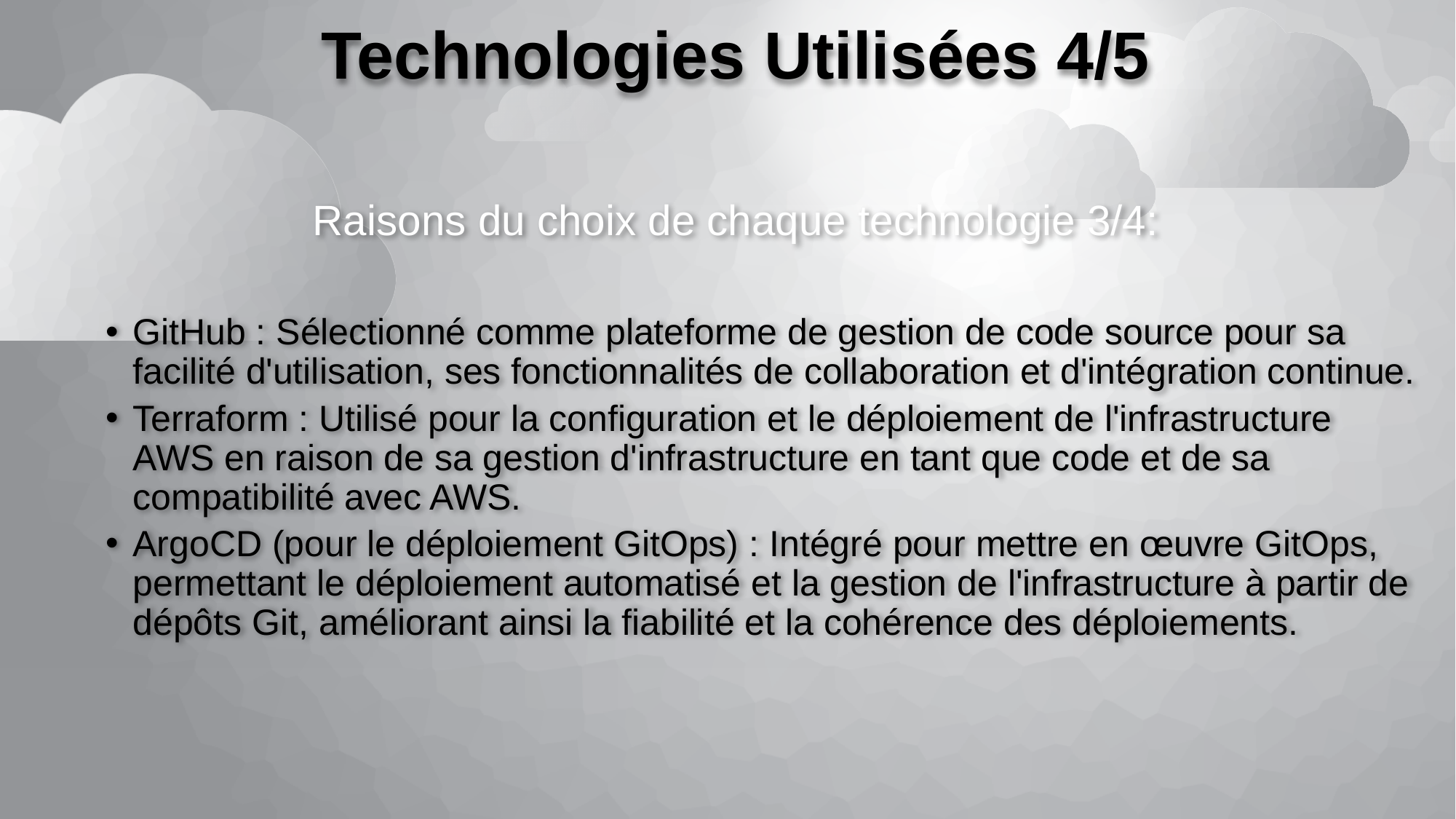

Raisons du choix de chaque technologie 3/4:

GitHub : Sélectionné comme plateforme de gestion de code source pour sa facilité d'utilisation, ses fonctionnalités de collaboration et d'intégration continue.
Terraform : Utilisé pour la configuration et le déploiement de l'infrastructure AWS en raison de sa gestion d'infrastructure en tant que code et de sa compatibilité avec AWS.
ArgoCD (pour le déploiement GitOps) : Intégré pour mettre en œuvre GitOps, permettant le déploiement automatisé et la gestion de l'infrastructure à partir de dépôts Git, améliorant ainsi la fiabilité et la cohérence des déploiements.
# Technologies Utilisées 4/5